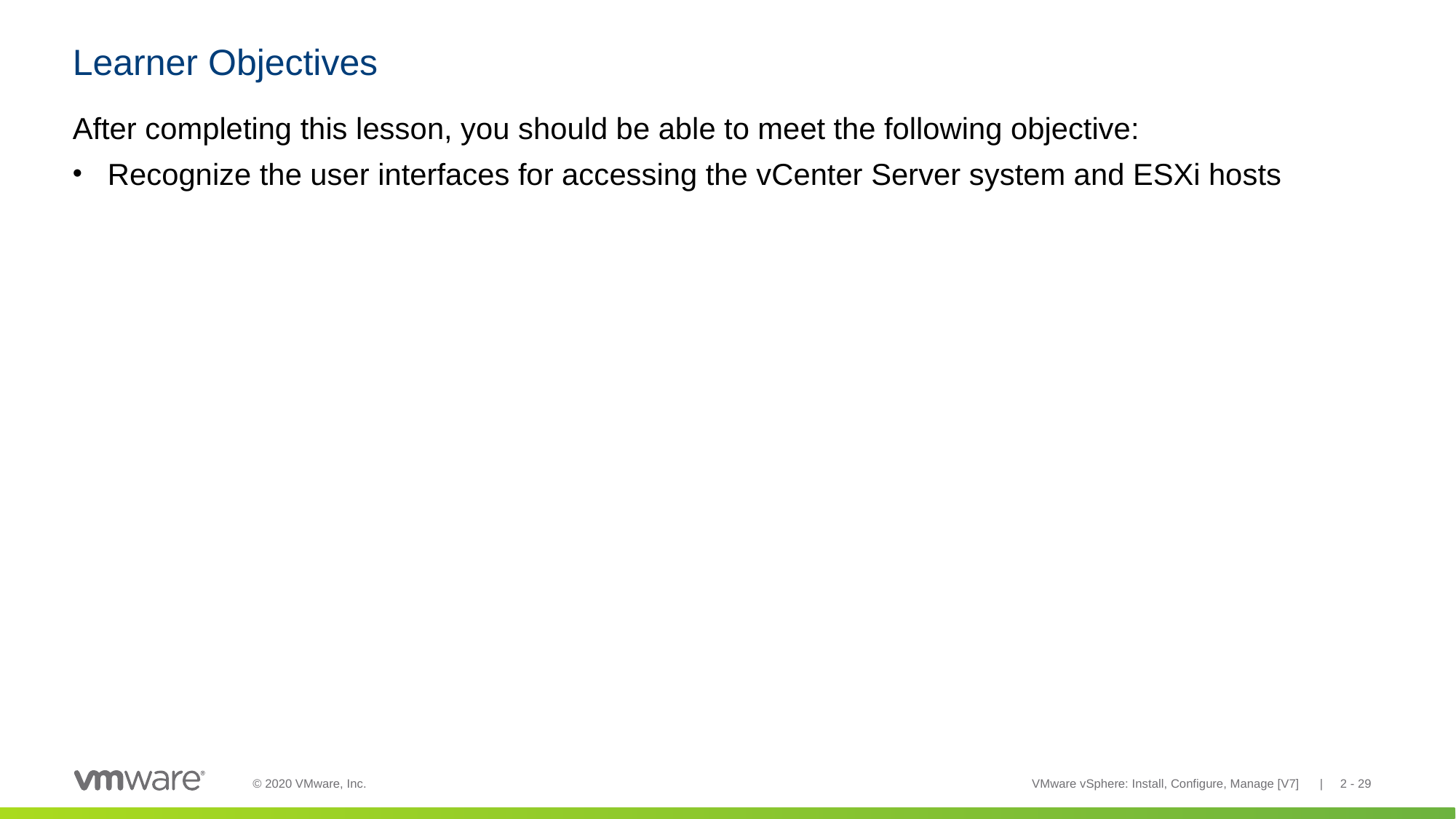

# Learner Objectives
After completing this lesson, you should be able to meet the following objective:
Recognize the user interfaces for accessing the vCenter Server system and ESXi hosts
VMware vSphere: Install, Configure, Manage [V7]      |     2 - 29